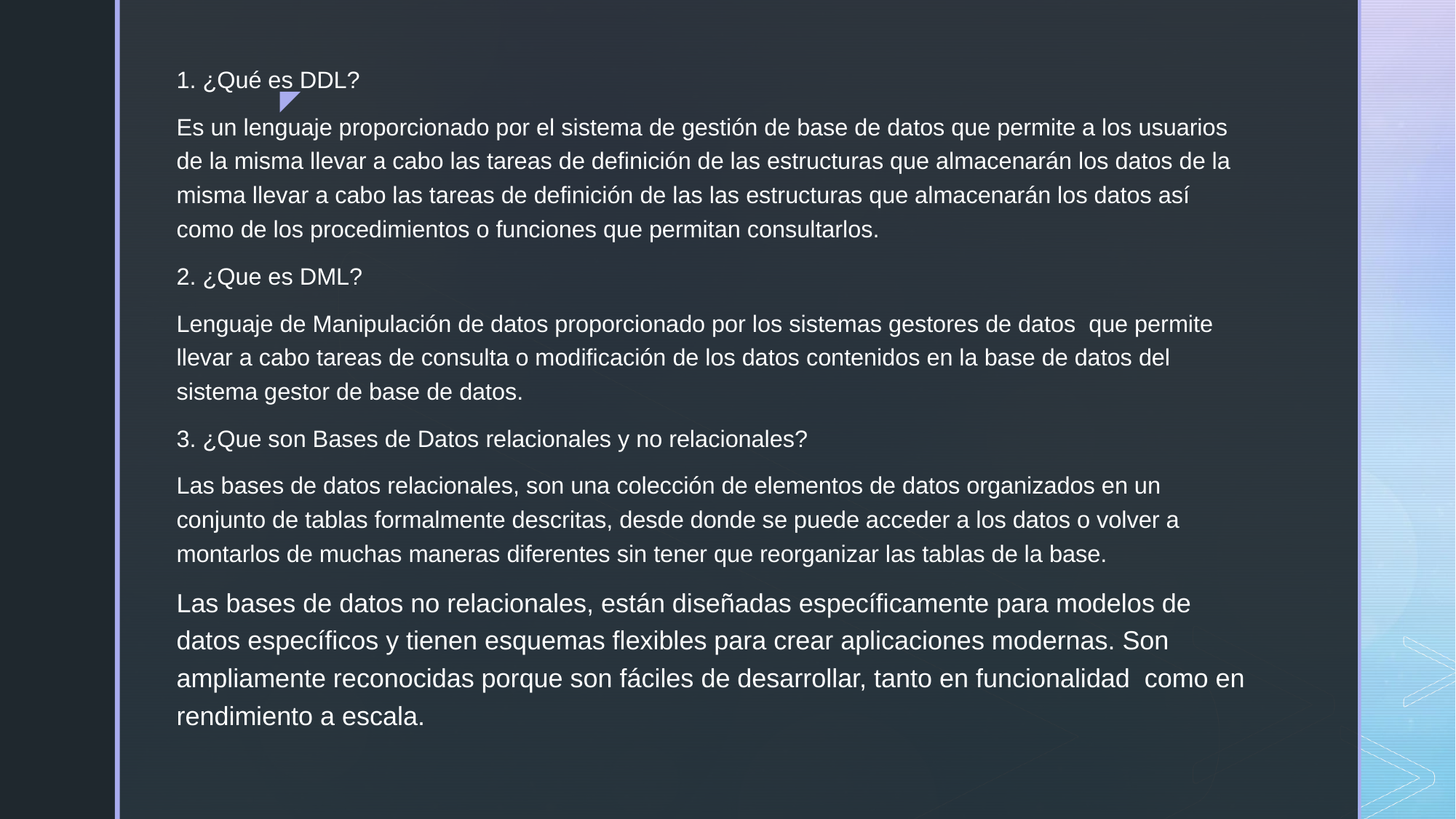

1. ¿Qué es DDL?
Es un lenguaje proporcionado por el sistema de gestión de base de datos que permite a los usuarios de la misma llevar a cabo las tareas de definición de las estructuras que almacenarán los datos de la misma llevar a cabo las tareas de definición de las las estructuras que almacenarán los datos así como de los procedimientos o funciones que permitan consultarlos.
2. ¿Que es DML?
Lenguaje de Manipulación de datos proporcionado por los sistemas gestores de datos  que permite llevar a cabo tareas de consulta o modificación de los datos contenidos en la base de datos del sistema gestor de base de datos.
3. ¿Que son Bases de Datos relacionales y no relacionales?
Las bases de datos relacionales, son una colección de elementos de datos organizados en un conjunto de tablas formalmente descritas, desde donde se puede acceder a los datos o volver a montarlos de muchas maneras diferentes sin tener que reorganizar las tablas de la base.
Las bases de datos no relacionales, están diseñadas específicamente para modelos de datos específicos y tienen esquemas flexibles para crear aplicaciones modernas. Son ampliamente reconocidas porque son fáciles de desarrollar, tanto en funcionalidad  como en rendimiento a escala.
#